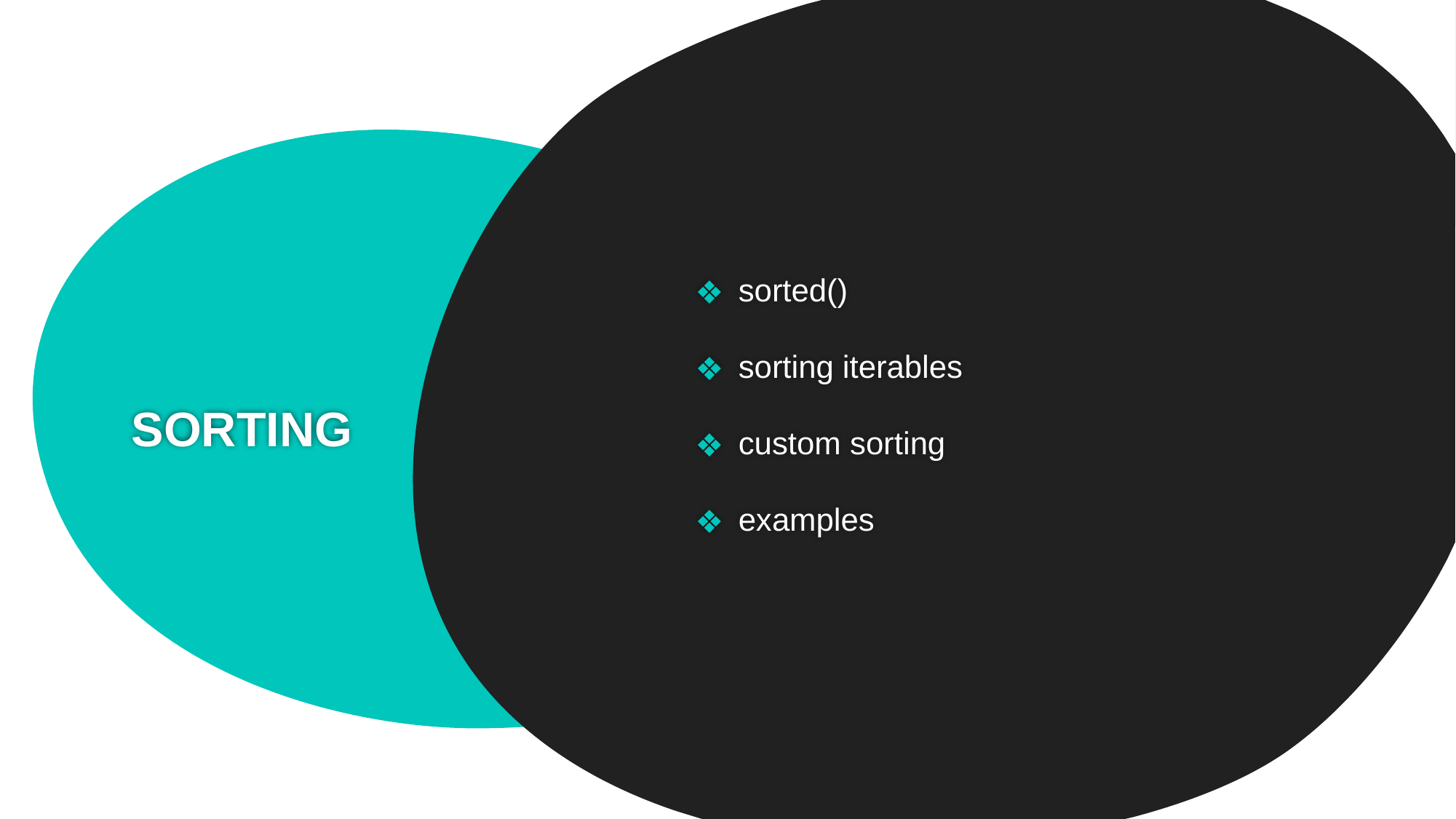

sorted()
sorting iterables
custom sorting
examples

# SORTING